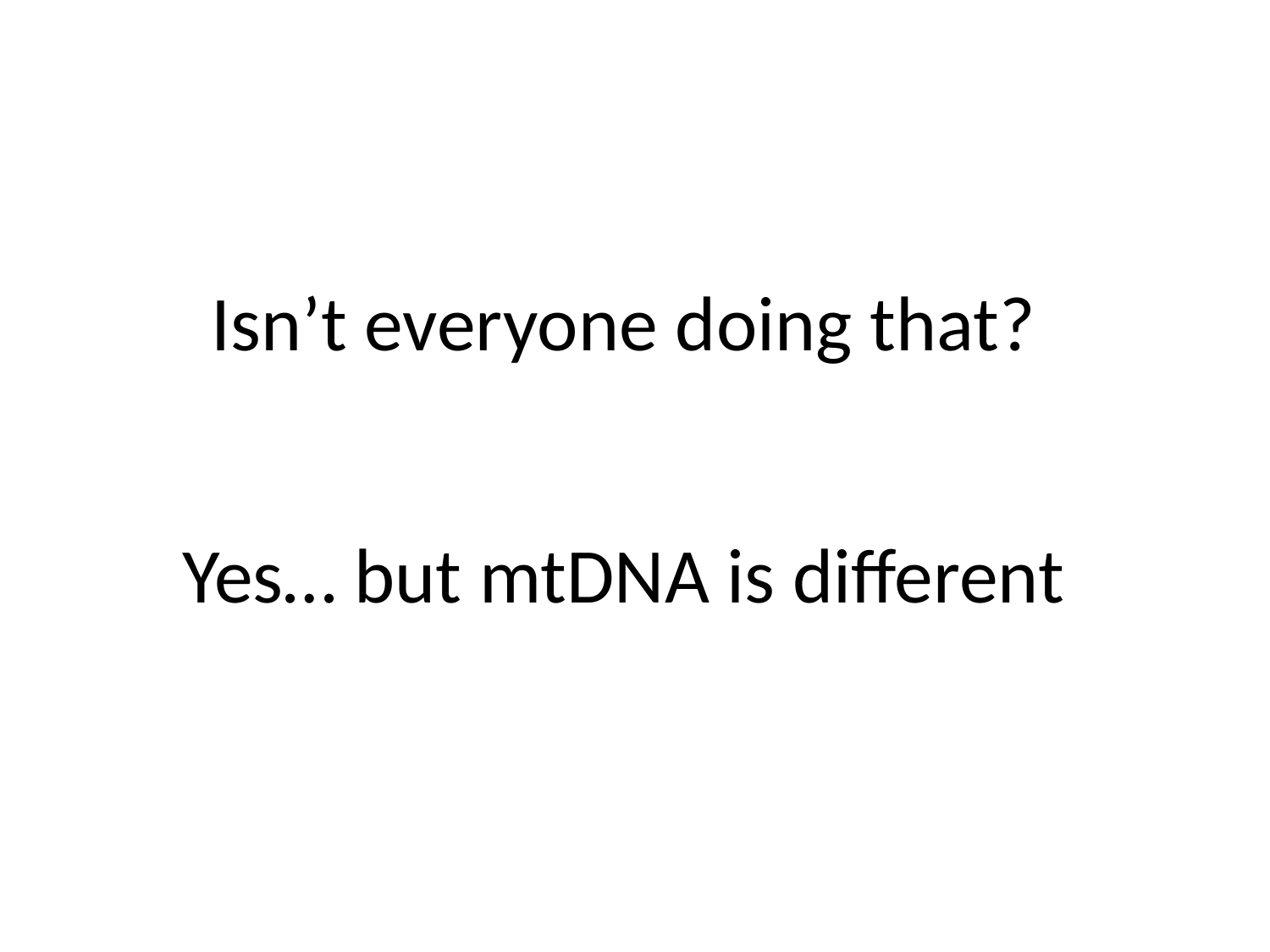

# Isn’t everyone doing that? Yes… but mtDNA is different